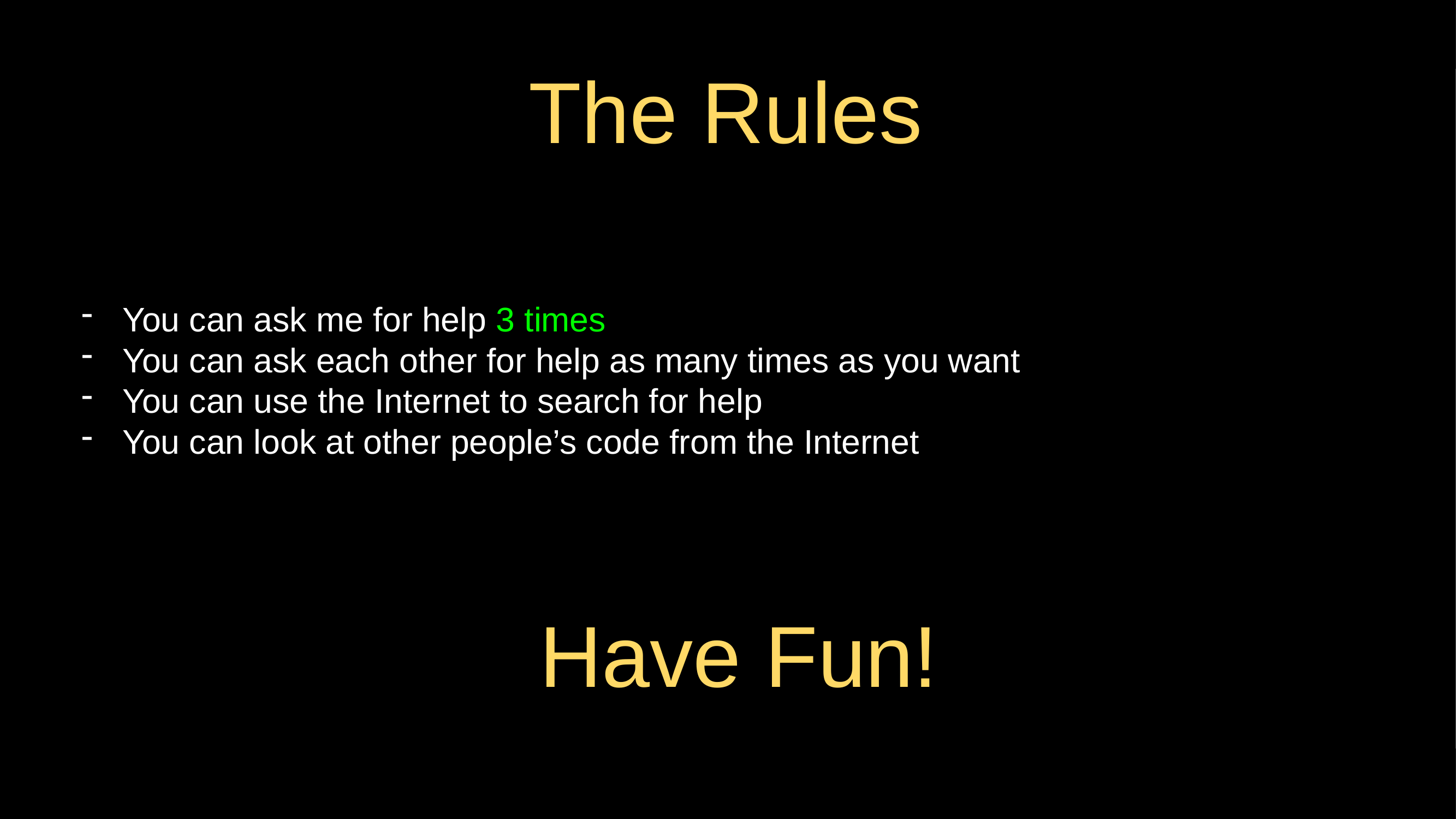

# The Rules
You can ask me for help 3 times
You can ask each other for help as many times as you want
You can use the Internet to search for help
You can look at other people’s code from the Internet
Have Fun!